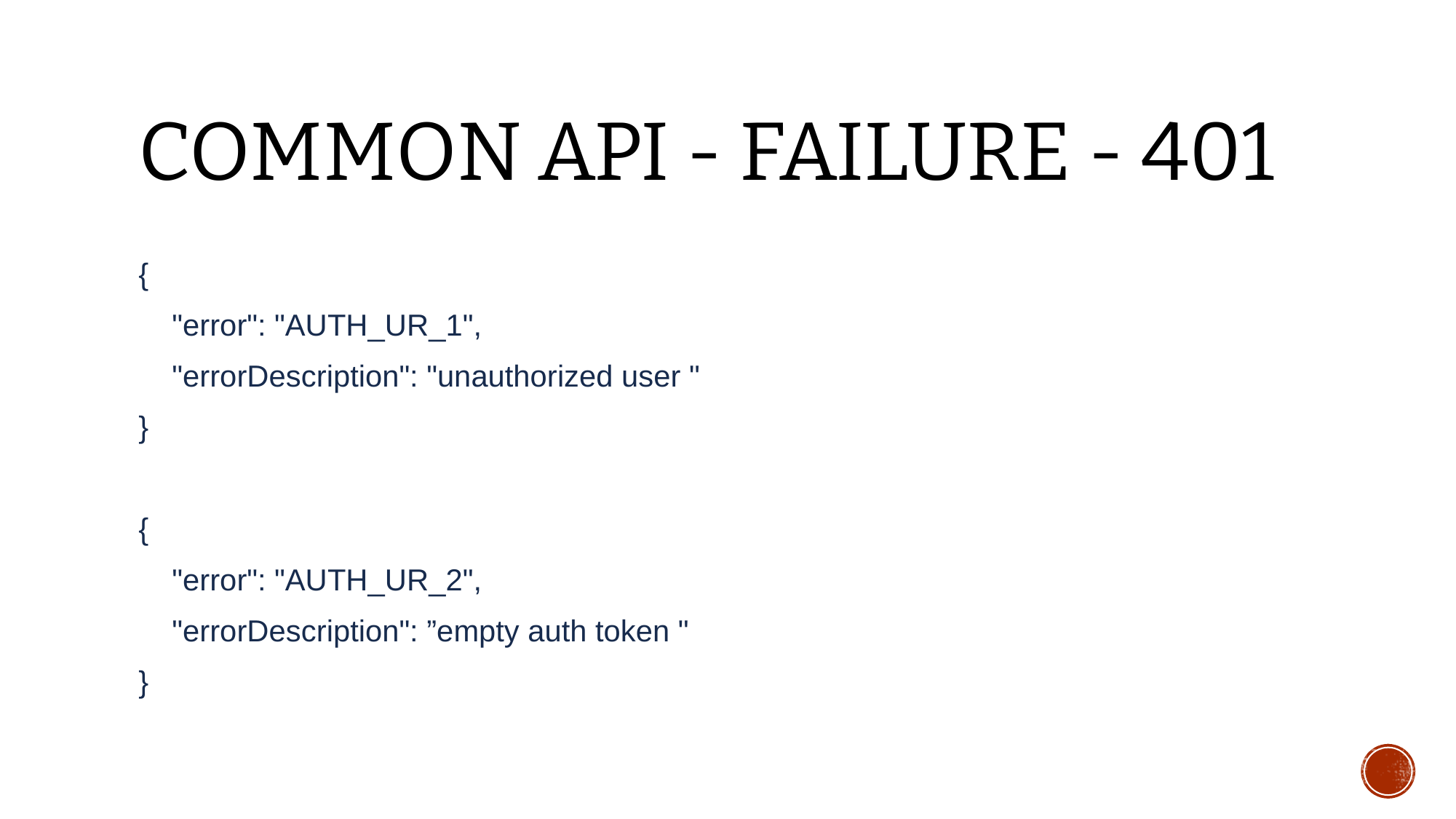

# COMMON API - FAILURE - 401
{
    "error": "AUTH_UR_1",
    "errorDescription": "unauthorized user "
}

{
    "error": "AUTH_UR_2",
    "errorDescription": ”empty auth token "
}